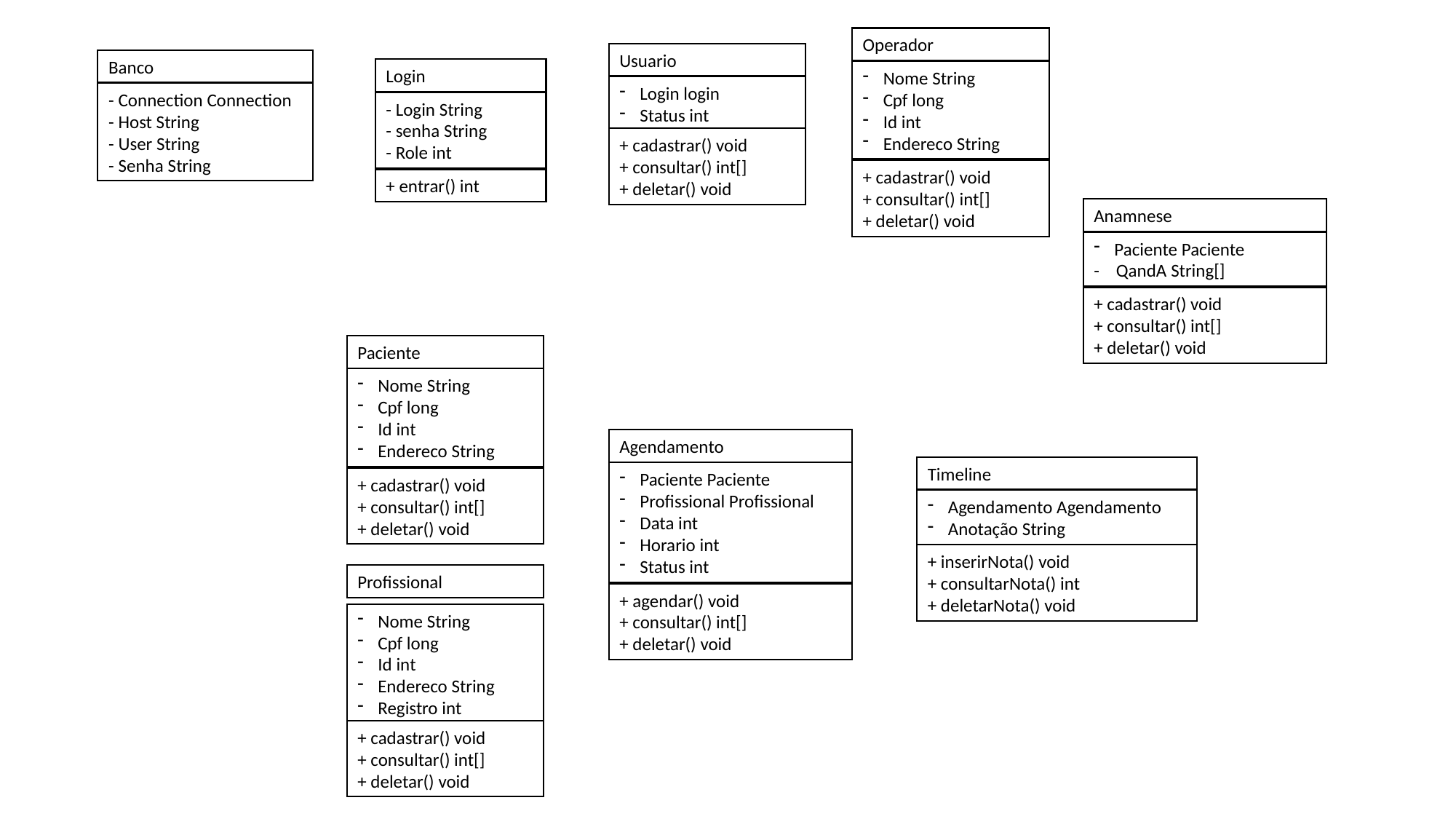

Operador
Nome String
Cpf long
Id int
Endereco String
+ cadastrar() void
+ consultar() int[]
+ deletar() void
Usuario
Login login
Status int
+ cadastrar() void
+ consultar() int[]
+ deletar() void
Banco
- Connection Connection
- Host String
- User String
- Senha String
Login
- Login String
- senha String
- Role int
+ entrar() int
Anamnese
Paciente Paciente
-    QandA String[]
+ cadastrar() void
+ consultar() int[]
+ deletar() void
Paciente
Nome String
Cpf long
Id int
Endereco String
+ cadastrar() void
+ consultar() int[]
+ deletar() void
Agendamento
Paciente Paciente
Profissional Profissional
Data int
Horario int
Status int
+ agendar() void
+ consultar() int[]
+ deletar() void
Timeline
Agendamento Agendamento
Anotação String
+ inserirNota() void
+ consultarNota() int
+ deletarNota() void
Profissional
Nome String
Cpf long
Id int
Endereco String
Registro int
+ cadastrar() void
+ consultar() int[]
+ deletar() void